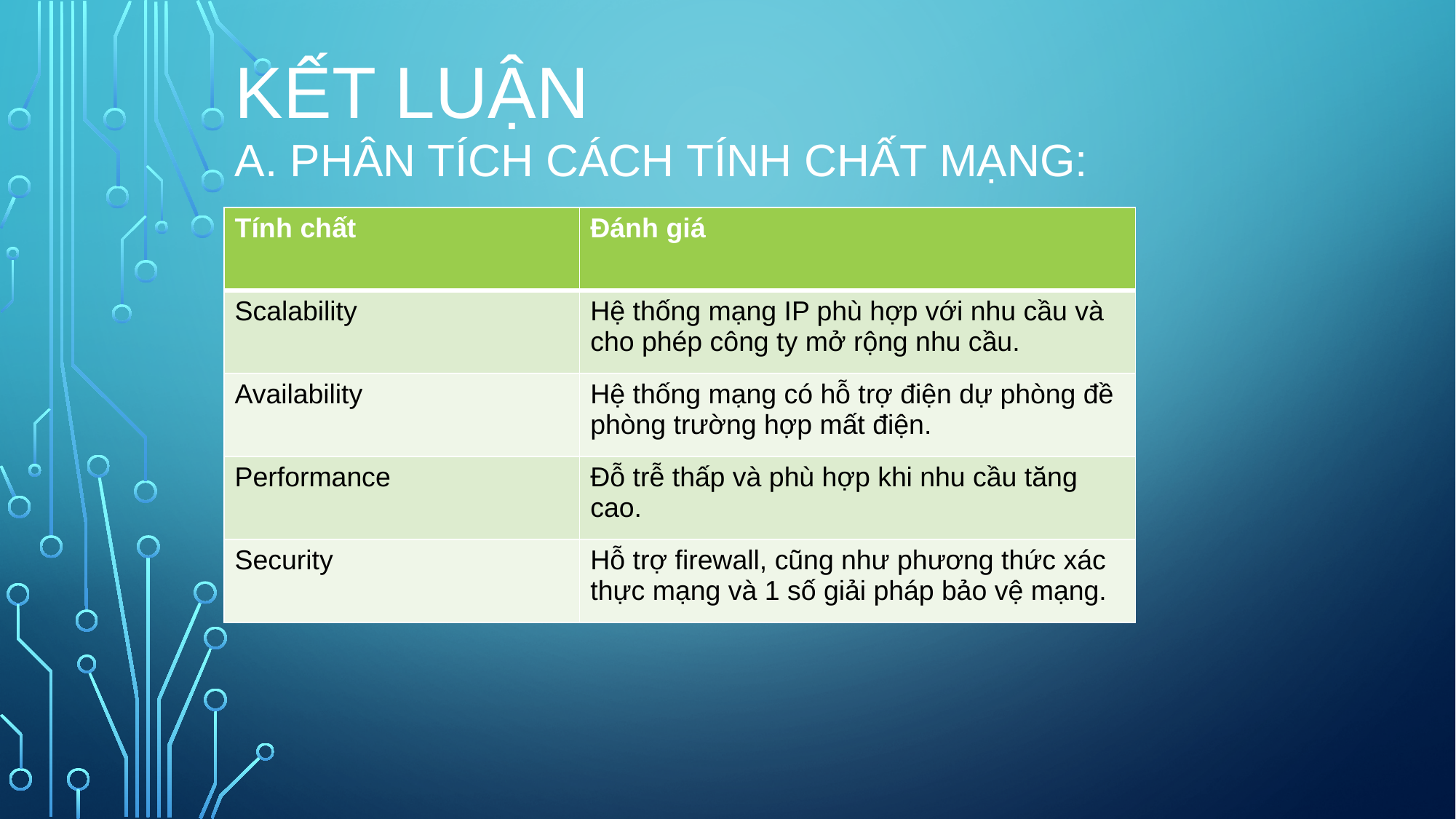

# Kết luận
a. Phân tích cách tính chất mạng:
| Tính chất | Đánh giá |
| --- | --- |
| Scalability | Hệ thống mạng IP phù hợp với nhu cầu và cho phép công ty mở rộng nhu cầu. |
| Availability | Hệ thống mạng có hỗ trợ điện dự phòng đề phòng trường hợp mất điện. |
| Performance | Đỗ trễ thấp và phù hợp khi nhu cầu tăng cao. |
| Security | Hỗ trợ firewall, cũng như phương thức xác thực mạng và 1 số giải pháp bảo vệ mạng. |